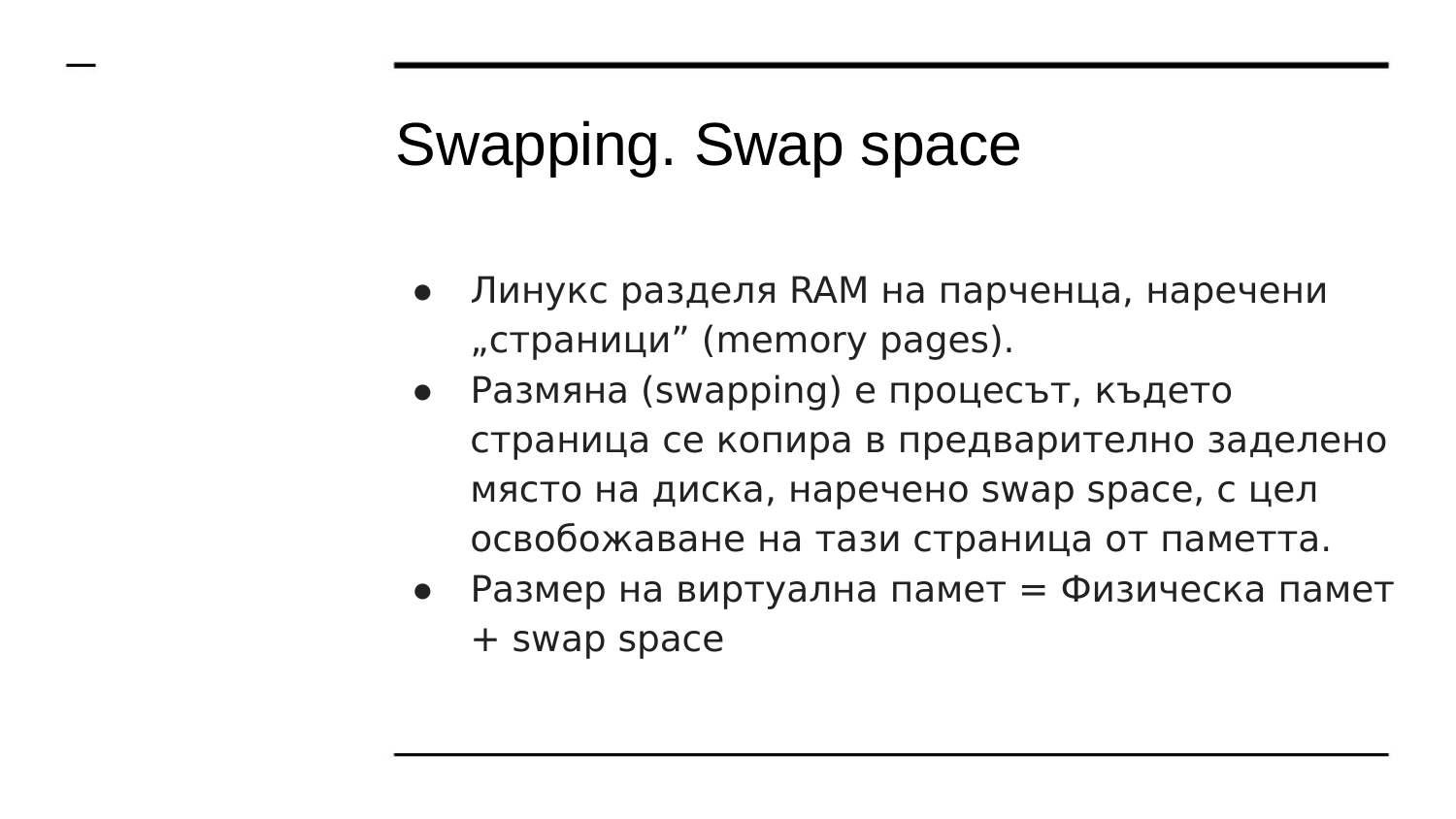

Swapping. Swap space
● Линукс разделя RAM на парченца, наречени
„страници” (memory pages).
● Размяна (swapping) е процесът, където
страница се копира в предварително заделено
място на диска, наречено swap space, с цел
освобожаване на тази страница от паметта.
● Размер на виртуална памет = Физическа памет
+ swap space